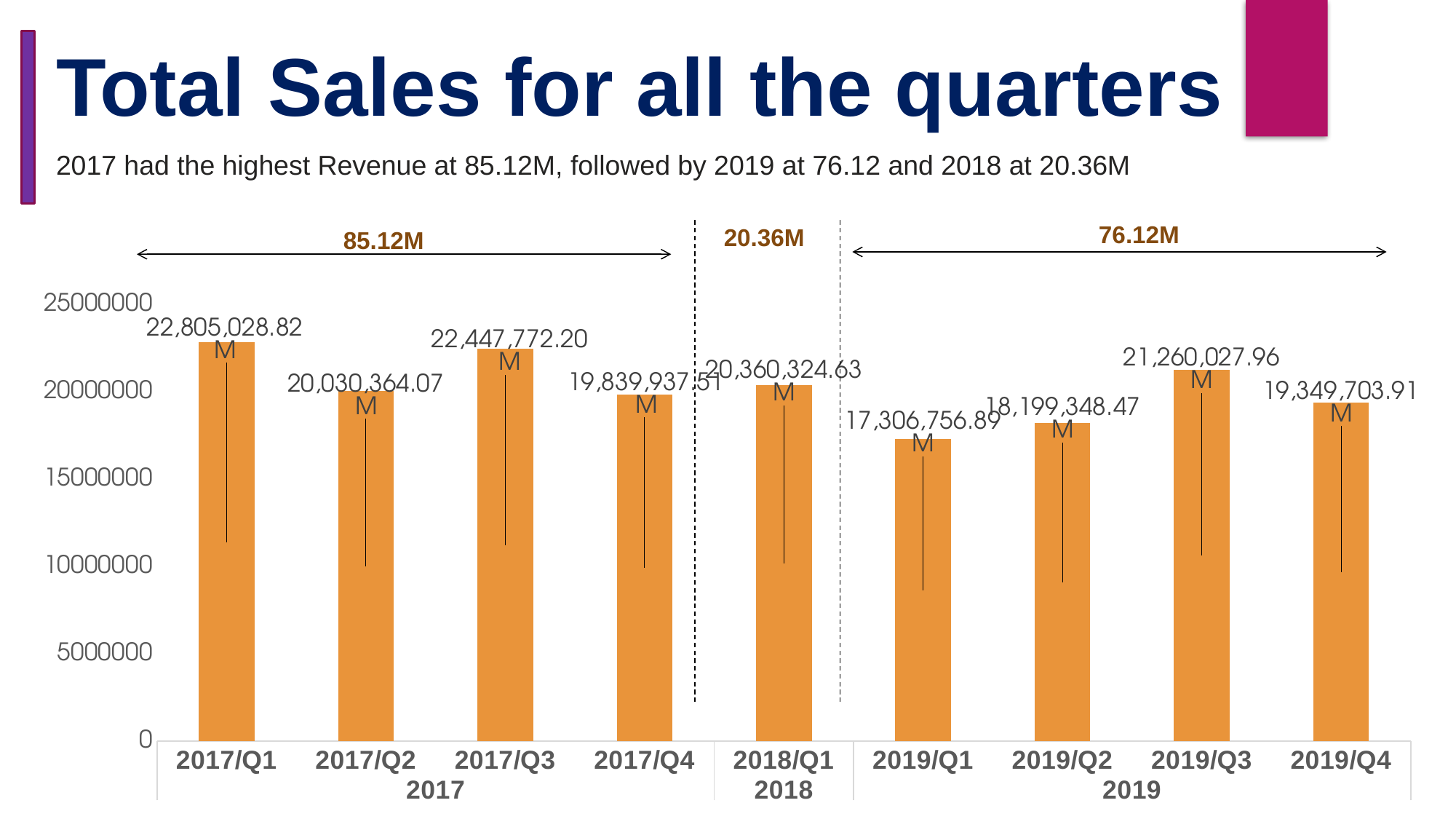

Total Sales for all the quarters

﻿2017 had the highest Revenue at 85.12M, followed by 2019 at 76.12 and 2018 at 20.36M﻿
76.12M
20.36M
85.12M

### Chart

| Category | Total |
|---|---|
| 2017/Q1 | 22805028.82 |
| 2017/Q2 | 20030364.07 |
| 2017/Q3 | 22447772.2 |
| 2017/Q4 | 19839937.510000005 |
| 2018/Q1 | 20360324.63 |
| 2019/Q1 | 17306756.89 |
| 2019/Q2 | 18199348.469999995 |
| 2019/Q3 | 21260027.959999997 |
| 2019/Q4 | 19349703.91 |